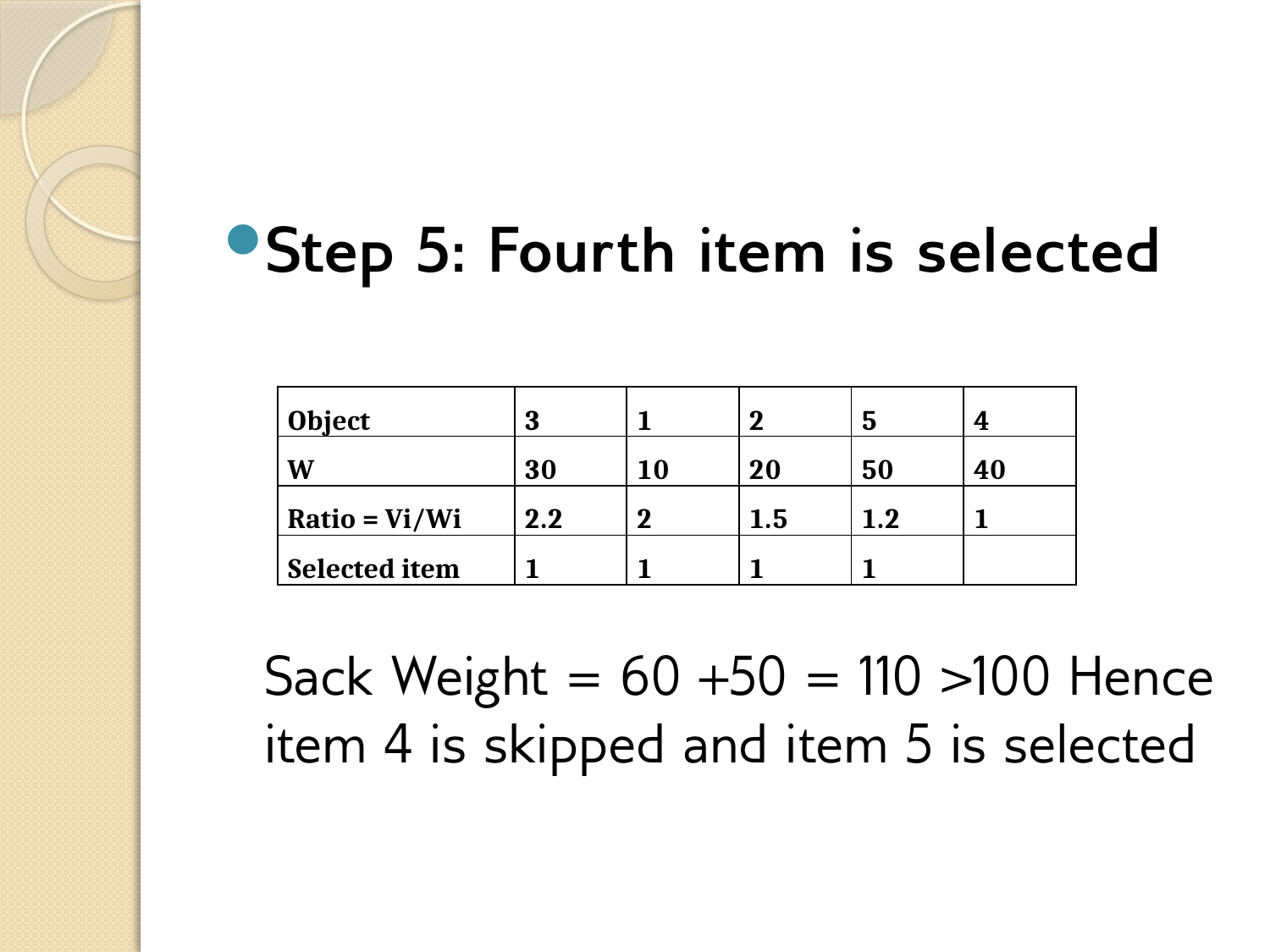

#
Step 5: Fourth item is selected

	Sack Weight = 60 +50 = 110 >100 Hence item 4 is skipped and item 5 is selected

| Object | 3 | 1 | 2 | 5 | 4 |
| --- | --- | --- | --- | --- | --- |
| W | 30 | 10 | 20 | 50 | 40 |
| Ratio = Vi/Wi | 2.2 | 2 | 1.5 | 1.2 | 1 |
| Selected item | 1 | 1 | 1 | 1 |  |